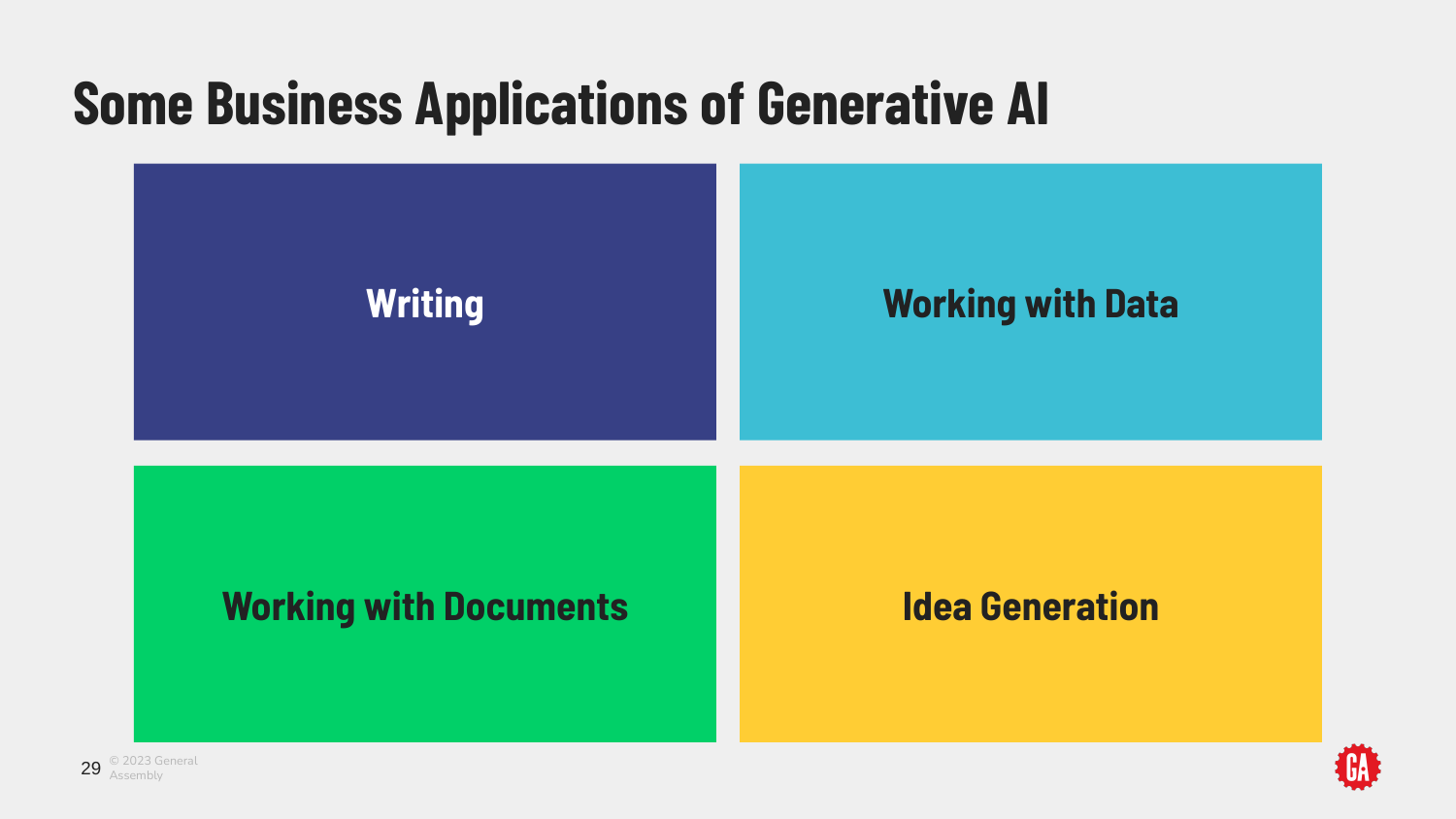

# Some Business Applications of Generative AI
Writing
Working with Data
Working with Documents
Idea Generation
29